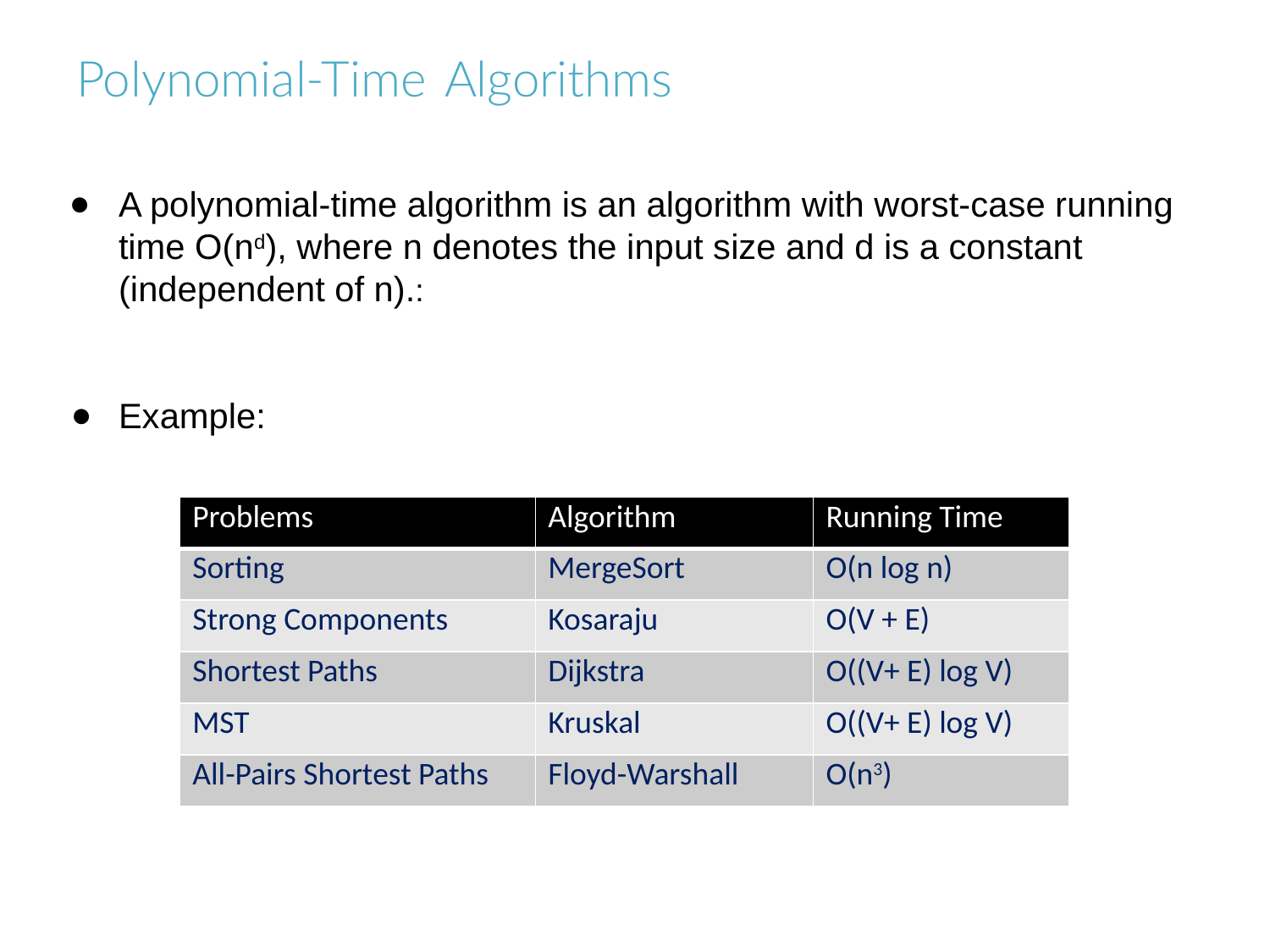

Polynomial-Time Algorithms
A polynomial-time algorithm is an algorithm with worst-case running time O(nd), where n denotes the input size and d is a constant (independent of n).:

Example:
| Problems | Algorithm | Running Time |
| --- | --- | --- |
| Sorting | MergeSort | O(n log n) |
| Strong Components | Kosaraju | O(V + E) |
| Shortest Paths | Dijkstra | O((V+ E) log V) |
| MST | Kruskal | O((V+ E) log V) |
| All-Pairs Shortest Paths | Floyd-Warshall | O(n3) |